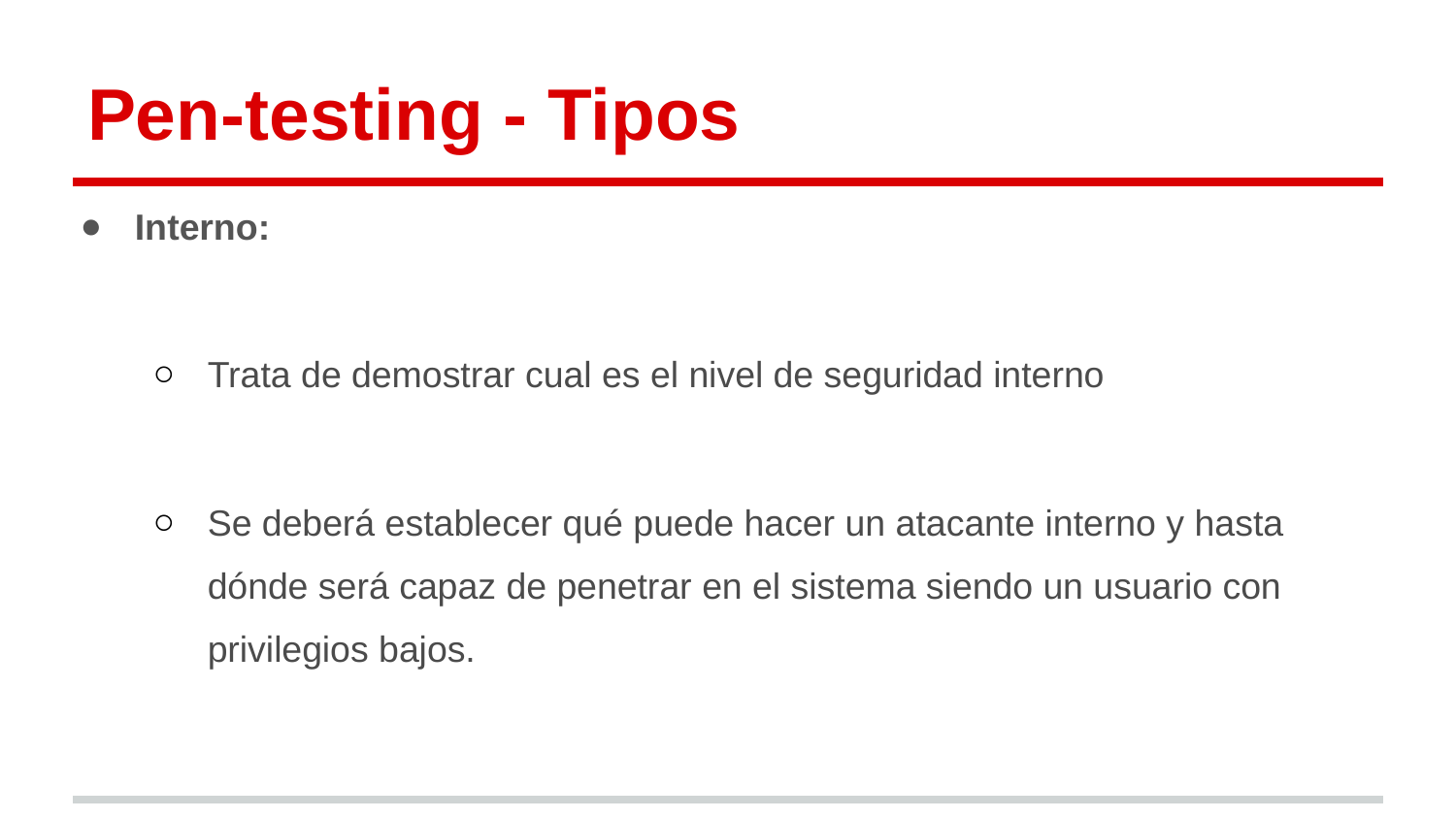

# Pen-testing - Tipos
Interno:

Trata de demostrar cual es el nivel de seguridad interno

Se deberá establecer qué puede hacer un atacante interno y hasta dónde será capaz de penetrar en el sistema siendo un usuario con privilegios bajos.